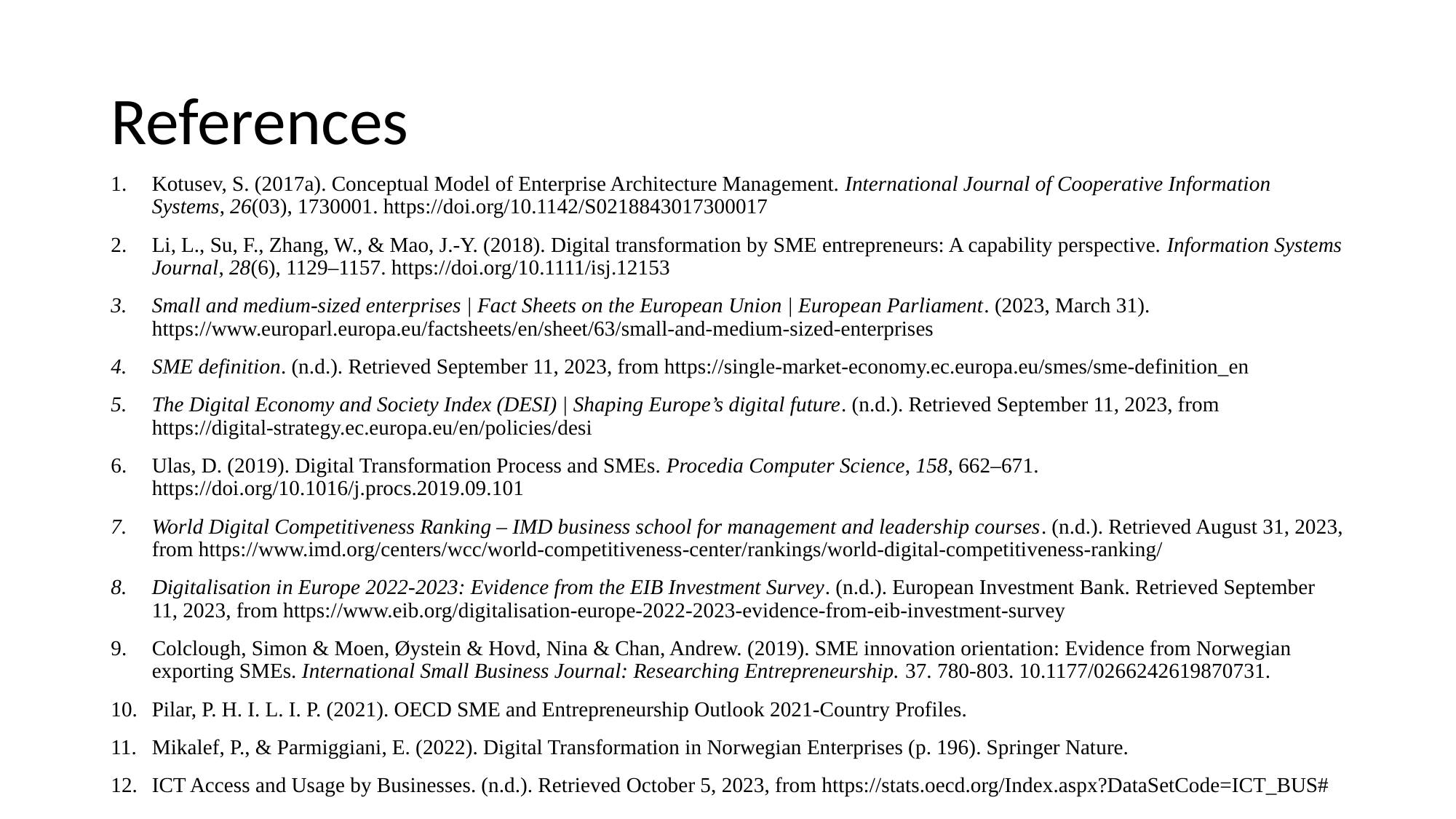

# References
Kotusev, S. (2017a). Conceptual Model of Enterprise Architecture Management. International Journal of Cooperative Information Systems, 26(03), 1730001. https://doi.org/10.1142/S0218843017300017
Li, L., Su, F., Zhang, W., & Mao, J.-Y. (2018). Digital transformation by SME entrepreneurs: A capability perspective. Information Systems Journal, 28(6), 1129–1157. https://doi.org/10.1111/isj.12153
Small and medium-sized enterprises | Fact Sheets on the European Union | European Parliament. (2023, March 31). https://www.europarl.europa.eu/factsheets/en/sheet/63/small-and-medium-sized-enterprises
SME definition. (n.d.). Retrieved September 11, 2023, from https://single-market-economy.ec.europa.eu/smes/sme-definition_en
The Digital Economy and Society Index (DESI) | Shaping Europe’s digital future. (n.d.). Retrieved September 11, 2023, from https://digital-strategy.ec.europa.eu/en/policies/desi
Ulas, D. (2019). Digital Transformation Process and SMEs. Procedia Computer Science, 158, 662–671. https://doi.org/10.1016/j.procs.2019.09.101
World Digital Competitiveness Ranking – IMD business school for management and leadership courses. (n.d.). Retrieved August 31, 2023, from https://www.imd.org/centers/wcc/world-competitiveness-center/rankings/world-digital-competitiveness-ranking/
Digitalisation in Europe 2022-2023: Evidence from the EIB Investment Survey. (n.d.). European Investment Bank. Retrieved September 11, 2023, from https://www.eib.org/digitalisation-europe-2022-2023-evidence-from-eib-investment-survey
Colclough, Simon & Moen, Øystein & Hovd, Nina & Chan, Andrew. (2019). SME innovation orientation: Evidence from Norwegian exporting SMEs. International Small Business Journal: Researching Entrepreneurship. 37. 780-803. 10.1177/0266242619870731.
Pilar, P. H. I. L. I. P. (2021). OECD SME and Entrepreneurship Outlook 2021-Country Profiles.
Mikalef, P., & Parmiggiani, E. (2022). Digital Transformation in Norwegian Enterprises (p. 196). Springer Nature.
ICT Access and Usage by Businesses. (n.d.). Retrieved October 5, 2023, from https://stats.oecd.org/Index.aspx?DataSetCode=ICT_BUS#